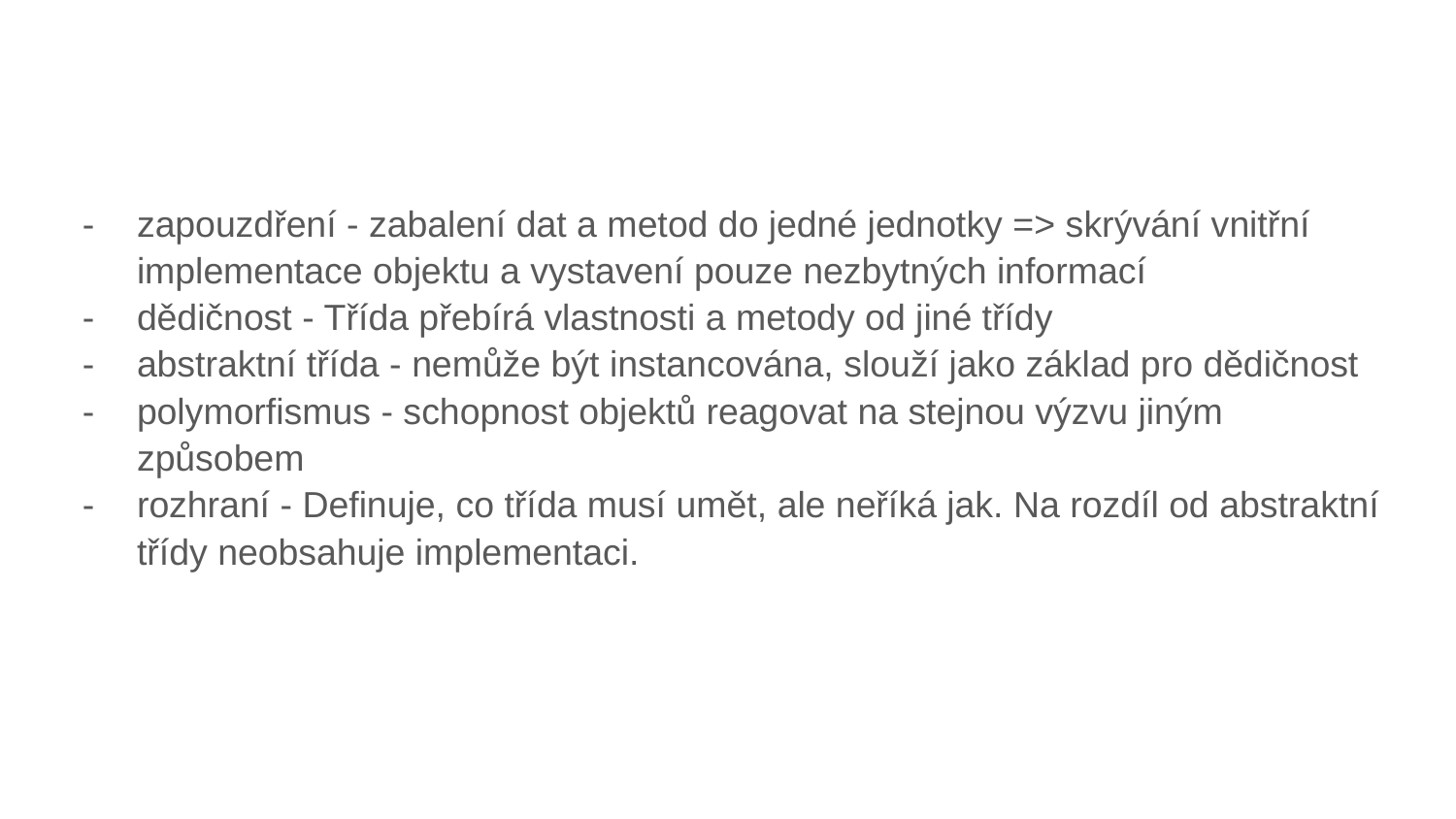

zapouzdření - zabalení dat a metod do jedné jednotky => skrývání vnitřní implementace objektu a vystavení pouze nezbytných informací
dědičnost - Třída přebírá vlastnosti a metody od jiné třídy
abstraktní třída - nemůže být instancována, slouží jako základ pro dědičnost
polymorfismus - schopnost objektů reagovat na stejnou výzvu jiným způsobem
rozhraní - Definuje, co třída musí umět, ale neříká jak. Na rozdíl od abstraktní třídy neobsahuje implementaci.